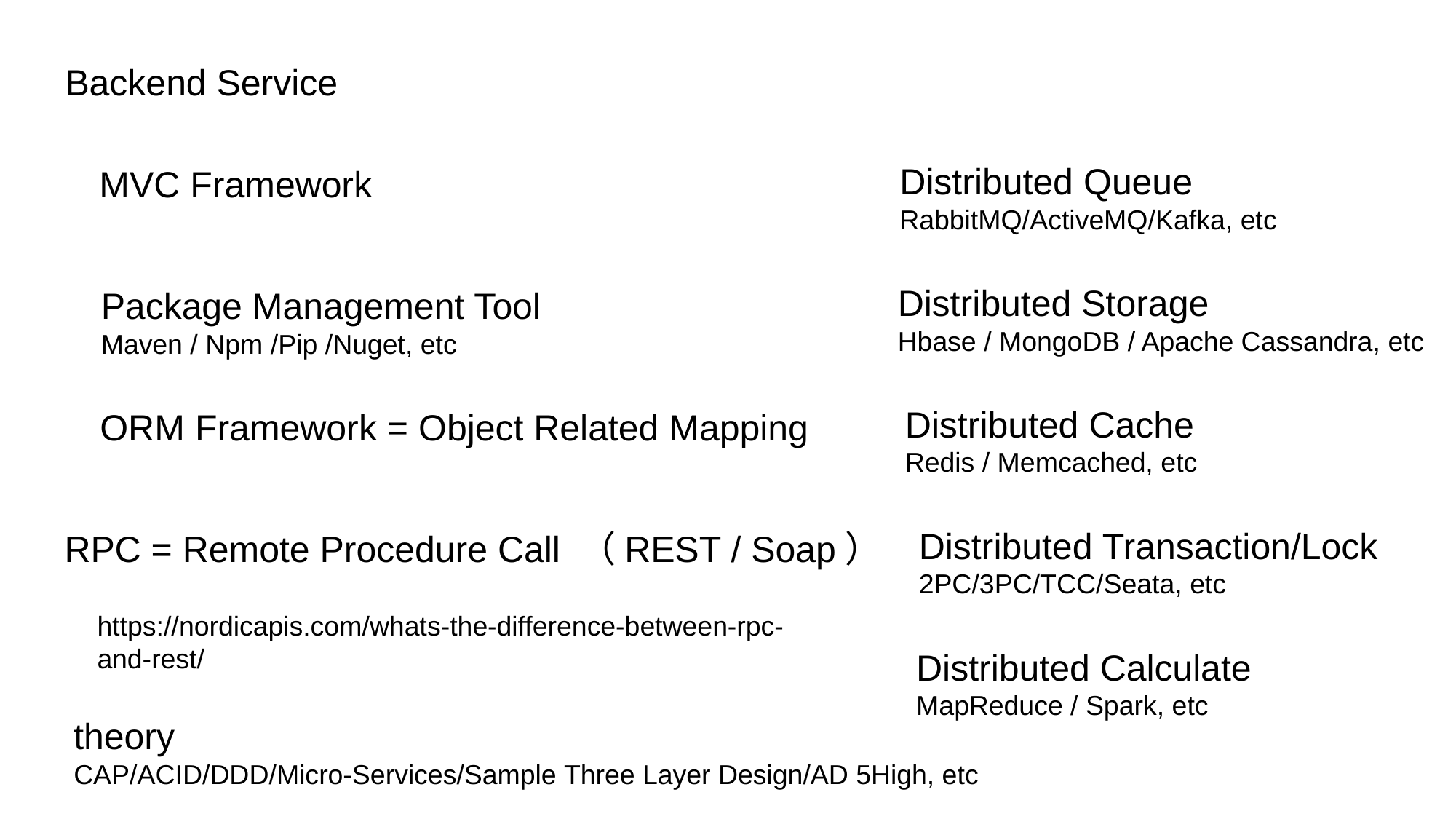

Backend Service
Distributed Queue
RabbitMQ/ActiveMQ/Kafka, etc
MVC Framework
Distributed Storage
Hbase / MongoDB / Apache Cassandra, etc
Package Management Tool
Maven / Npm /Pip /Nuget, etc
Distributed Cache
Redis / Memcached, etc
ORM Framework = Object Related Mapping
Distributed Transaction/Lock
2PC/3PC/TCC/Seata, etc
RPC = Remote Procedure Call （REST / Soap）
https://nordicapis.com/whats-the-difference-between-rpc-and-rest/
Distributed Calculate
MapReduce / Spark, etc
theory
CAP/ACID/DDD/Micro-Services/Sample Three Layer Design/AD 5High, etc